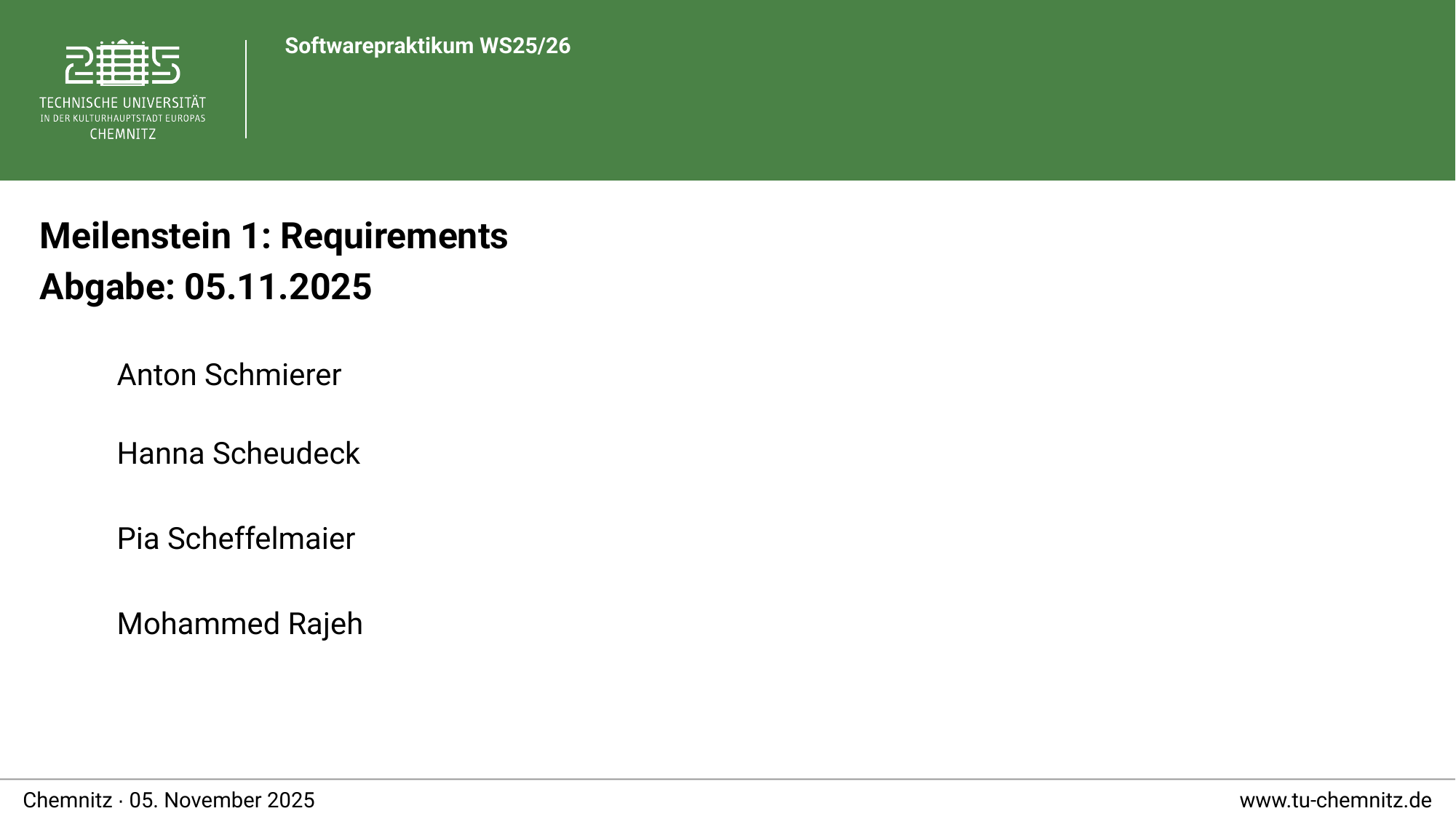

# Softwarepraktikum WS25/26
Meilenstein 1: Requirements
Abgabe: 05.11.2025
Anton Schmierer
Hanna Scheudeck

Pia Scheffelmaier

Mohammed Rajeh